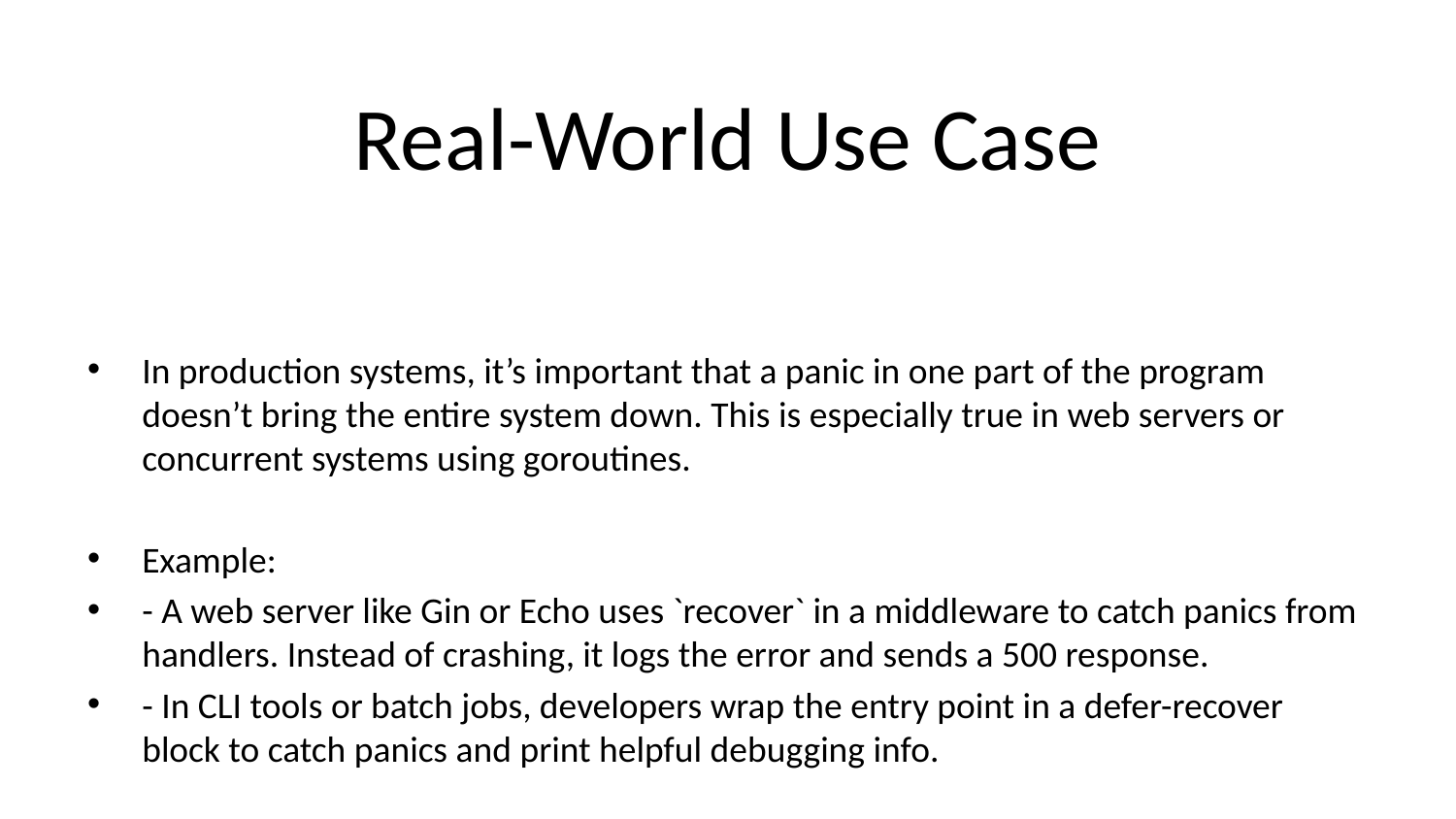

# Real-World Use Case

In production systems, it’s important that a panic in one part of the program doesn’t bring the entire system down. This is especially true in web servers or concurrent systems using goroutines.

Example:
- A web server like Gin or Echo uses `recover` in a middleware to catch panics from handlers. Instead of crashing, it logs the error and sends a 500 response.
- In CLI tools or batch jobs, developers wrap the entry point in a defer-recover block to catch panics and print helpful debugging info.

Using `recover` in strategic places ensures stability and better fault tolerance in Go applications.